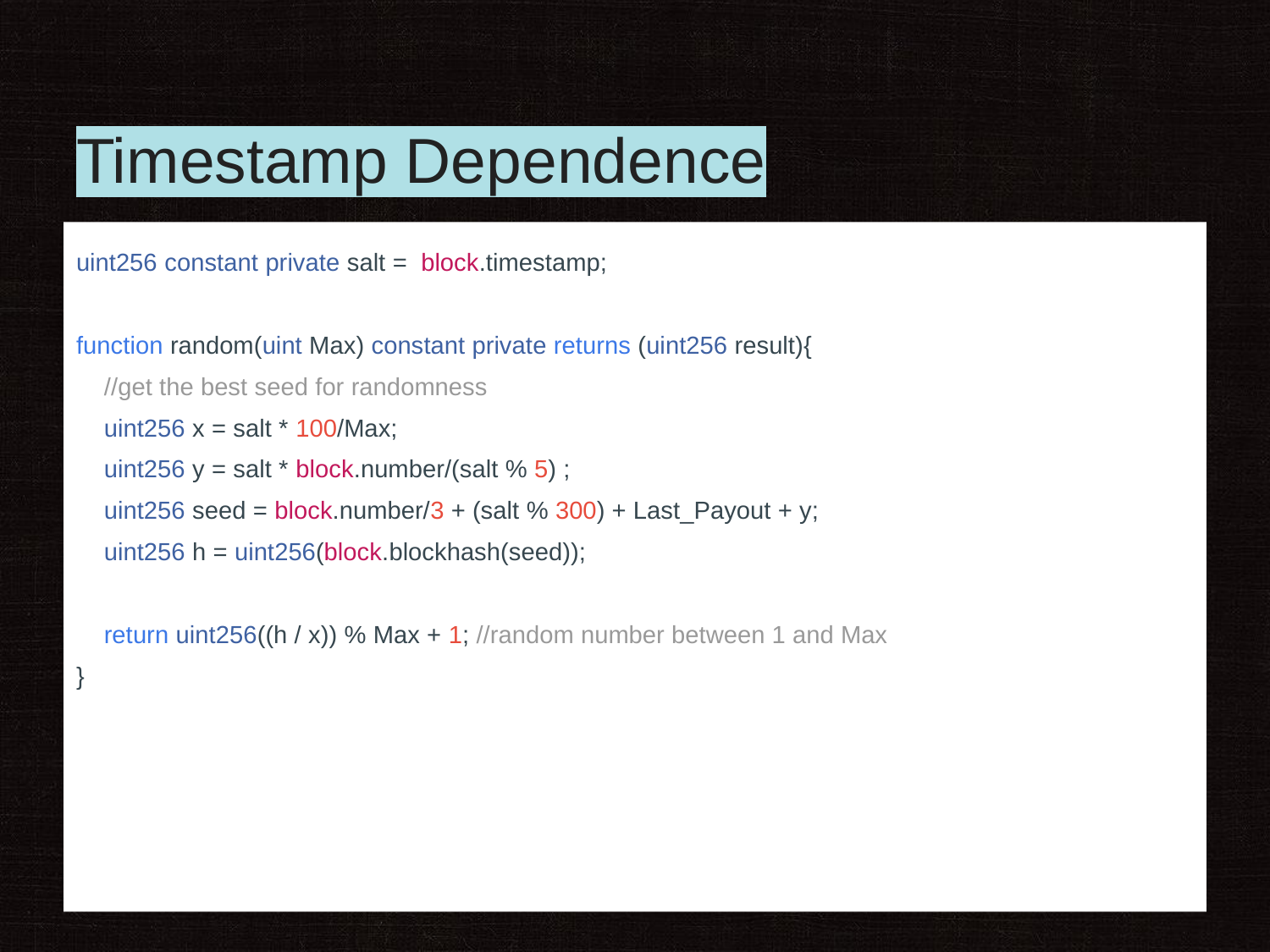

# Timestamp Dependence
uint256 constant private salt =  block.timestamp;
function random(uint Max) constant private returns (uint256 result){
    //get the best seed for randomness
    uint256 x = salt * 100/Max;
    uint256 y = salt * block.number/(salt % 5) ;
    uint256 seed = block.number/3 + (salt % 300) + Last_Payout + y;
    uint256 h = uint256(block.blockhash(seed));
    return uint256((h / x)) % Max + 1; //random number between 1 and Max
}